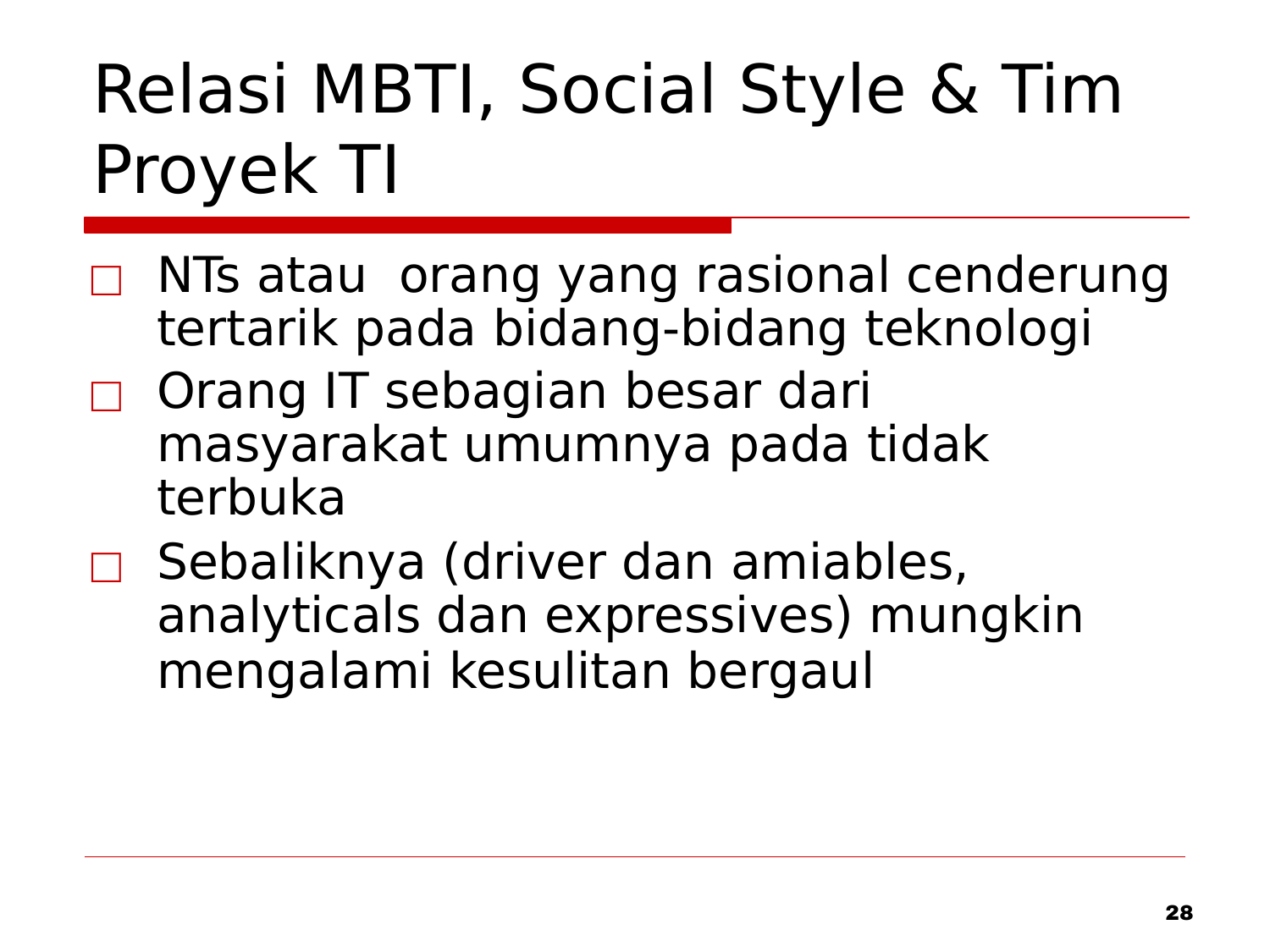

Relasi MBTI, Social Style & Tim Proyek TI
NTs atau  orang yang rasional cenderung tertarik pada bidang-bidang teknologi
Orang IT sebagian besar dari masyarakat umumnya pada tidak terbuka
Sebaliknya (driver dan amiables, analyticals dan expressives) mungkin mengalami kesulitan bergaul
28